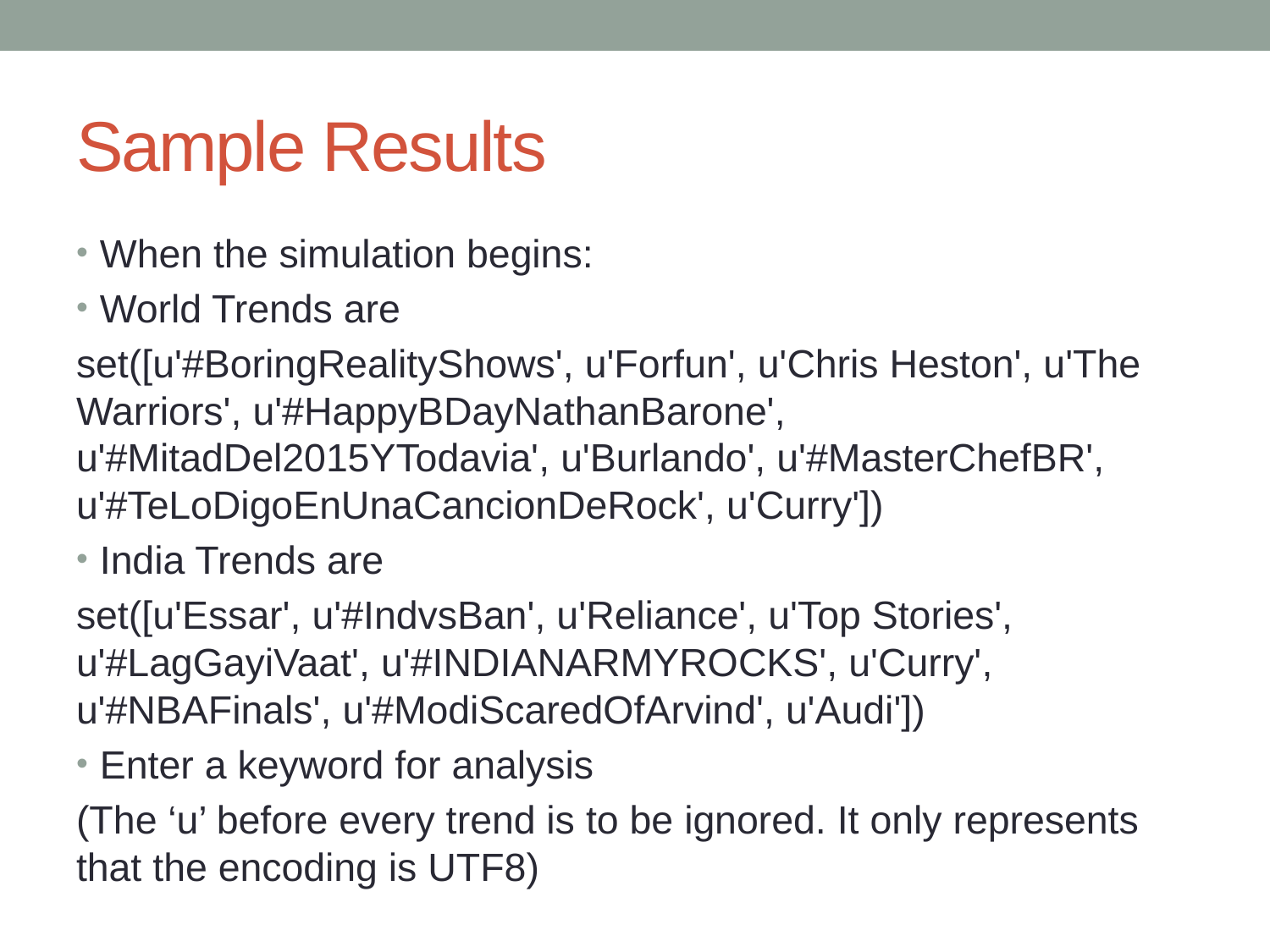

# Sample Results
When the simulation begins:
World Trends are
set([u'#BoringRealityShows', u'Forfun', u'Chris Heston', u'The Warriors', u'#HappyBDayNathanBarone', u'#MitadDel2015YTodavia', u'Burlando', u'#MasterChefBR', u'#TeLoDigoEnUnaCancionDeRock', u'Curry'])
India Trends are
set([u'Essar', u'#IndvsBan', u'Reliance', u'Top Stories', u'#LagGayiVaat', u'#INDIANARMYROCKS', u'Curry', u'#NBAFinals', u'#ModiScaredOfArvind', u'Audi'])
Enter a keyword for analysis
(The ‘u’ before every trend is to be ignored. It only represents that the encoding is UTF8)